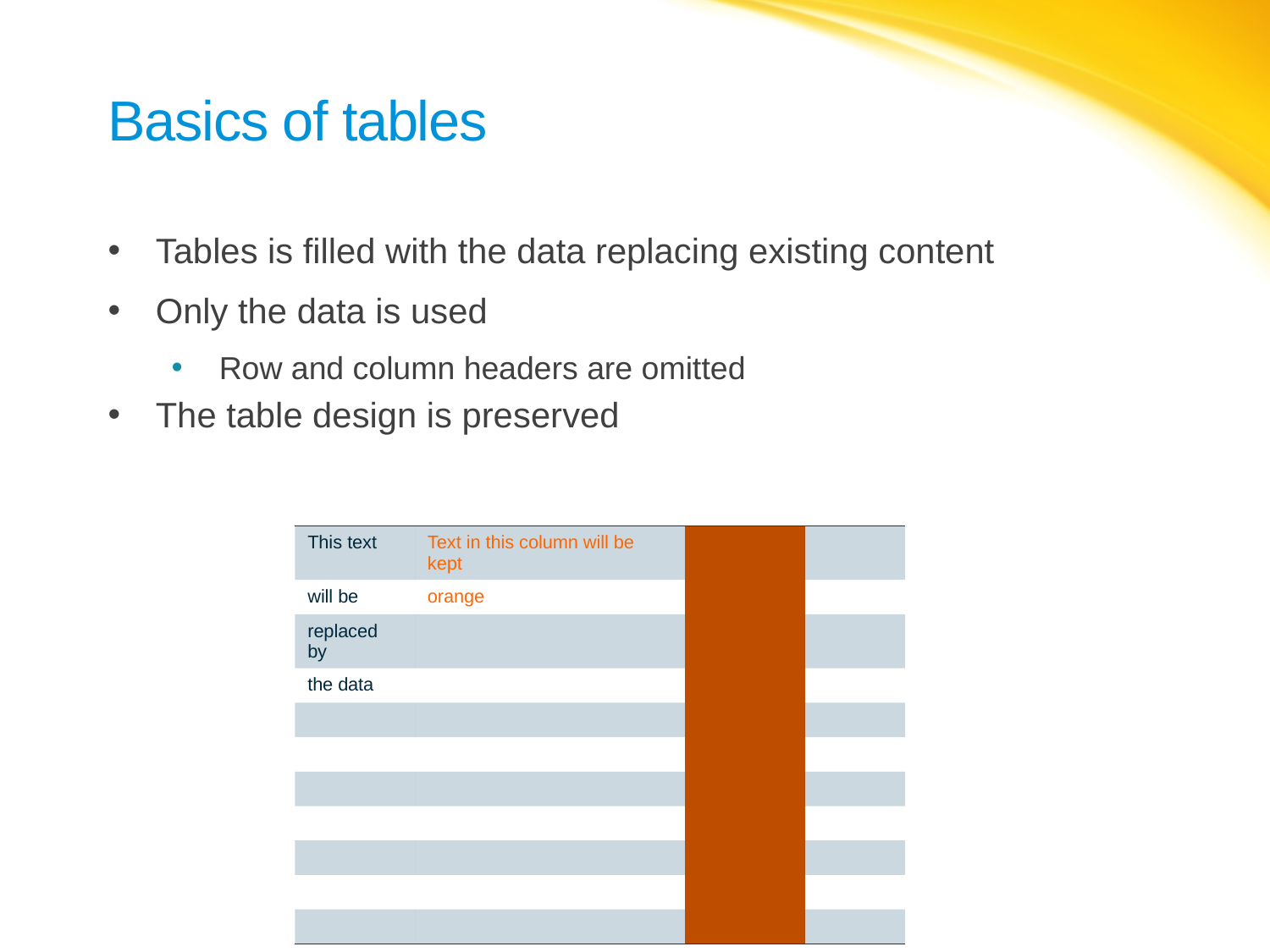

# Basics of tables
Tables is filled with the data replacing existing content
Only the data is used
Row and column headers are omitted
The table design is preserved
| This text | Text in this column will be kept |  |  |
| --- | --- | --- | --- |
| will be | orange |  |  |
| replaced by |  |  |  |
| the data |  |  |  |
|  |  |  |  |
|  |  |  |  |
|  |  |  |  |
|  |  |  |  |
|  |  |  |  |
|  |  |  |  |
|  |  |  |  |